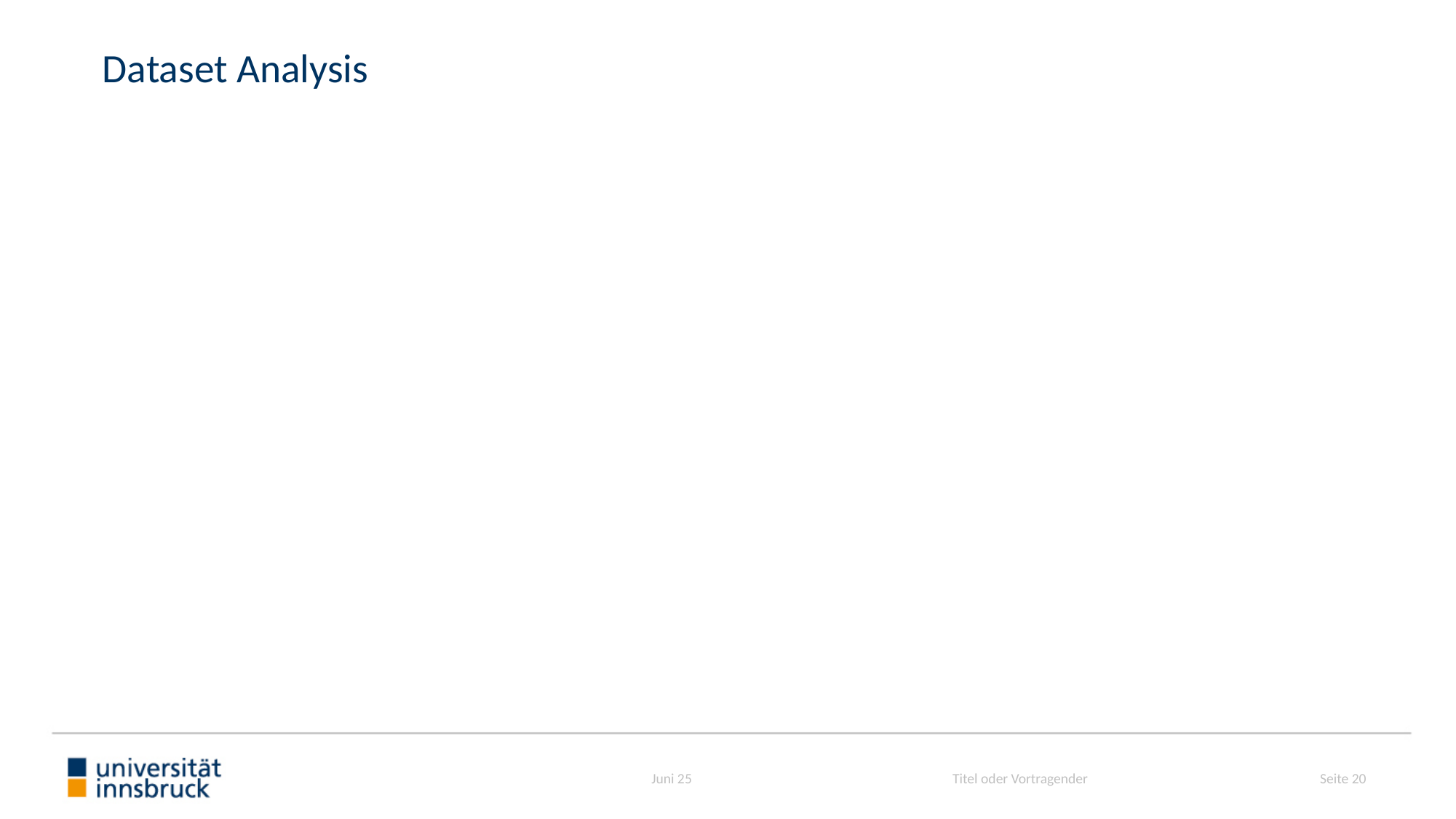

# Dataset Analysis
Seite 20
Juni 25
Titel oder Vortragender